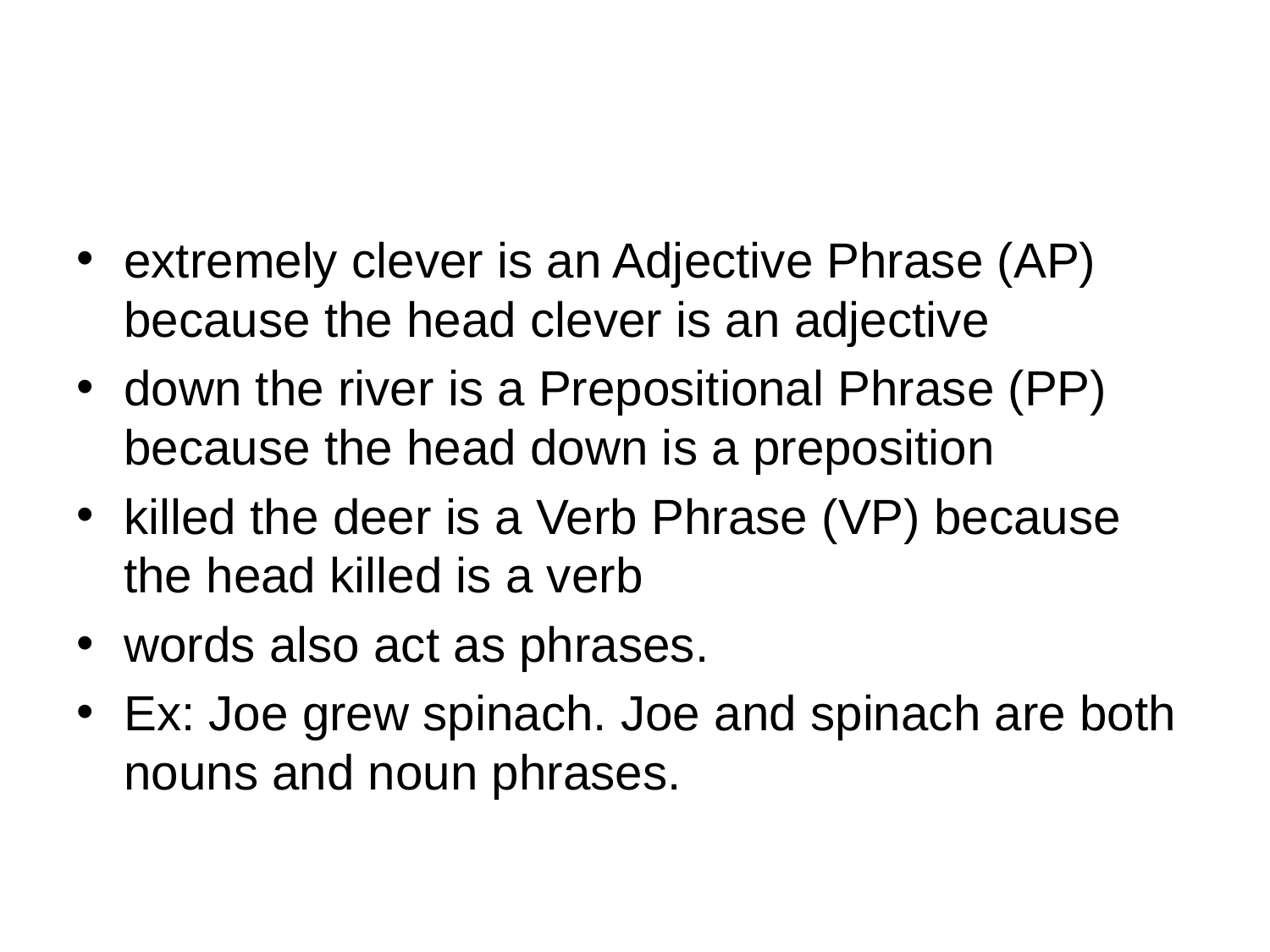

extremely clever is an Adjective Phrase (AP) because the head clever is an adjective
down the river is a Prepositional Phrase (PP) because the head down is a preposition
killed the deer is a Verb Phrase (VP) because the head killed is a verb
words also act as phrases.
Ex: Joe grew spinach. Joe and spinach are both nouns and noun phrases.